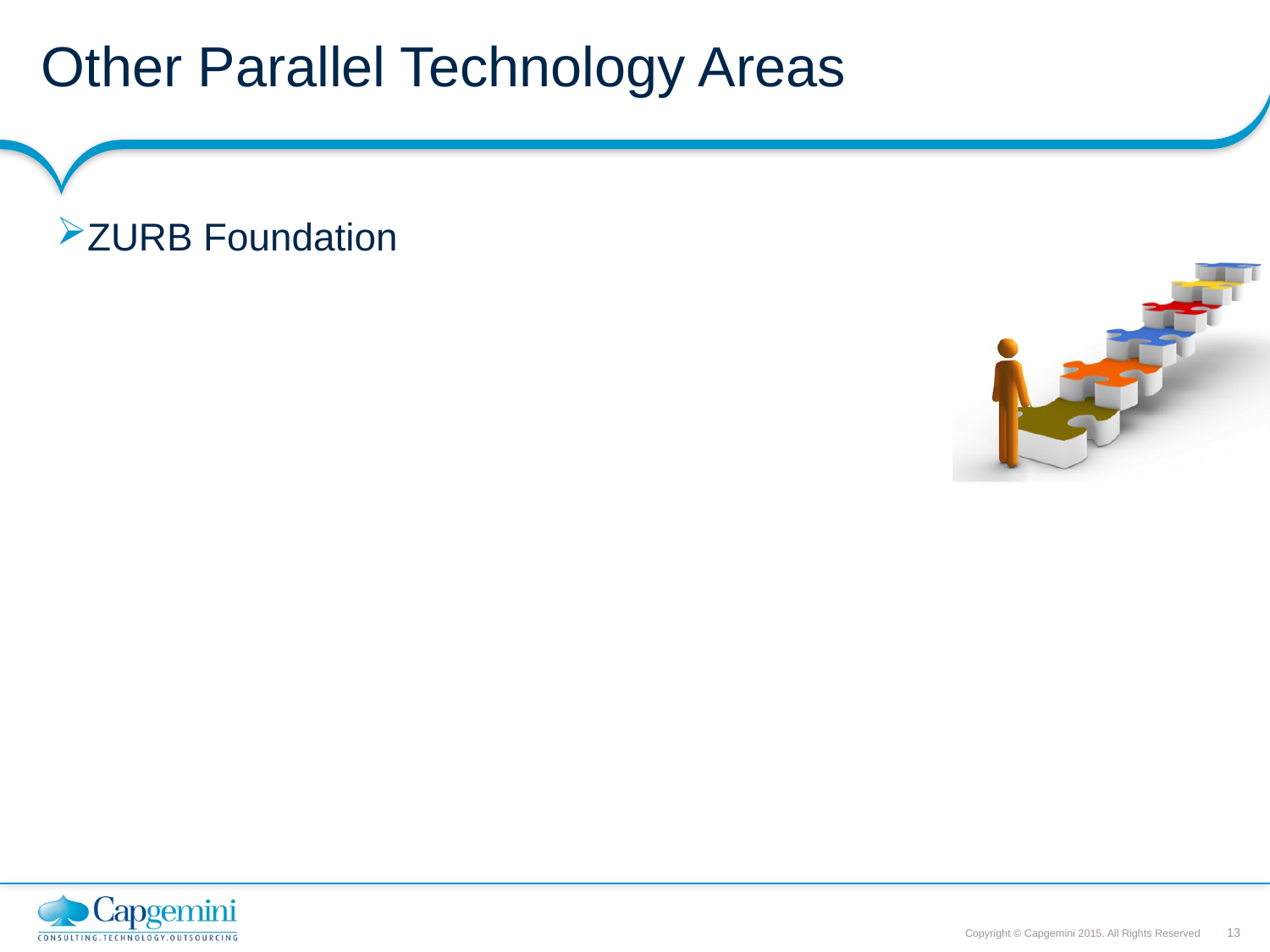

# Other Parallel Technology Areas
ZURB Foundation